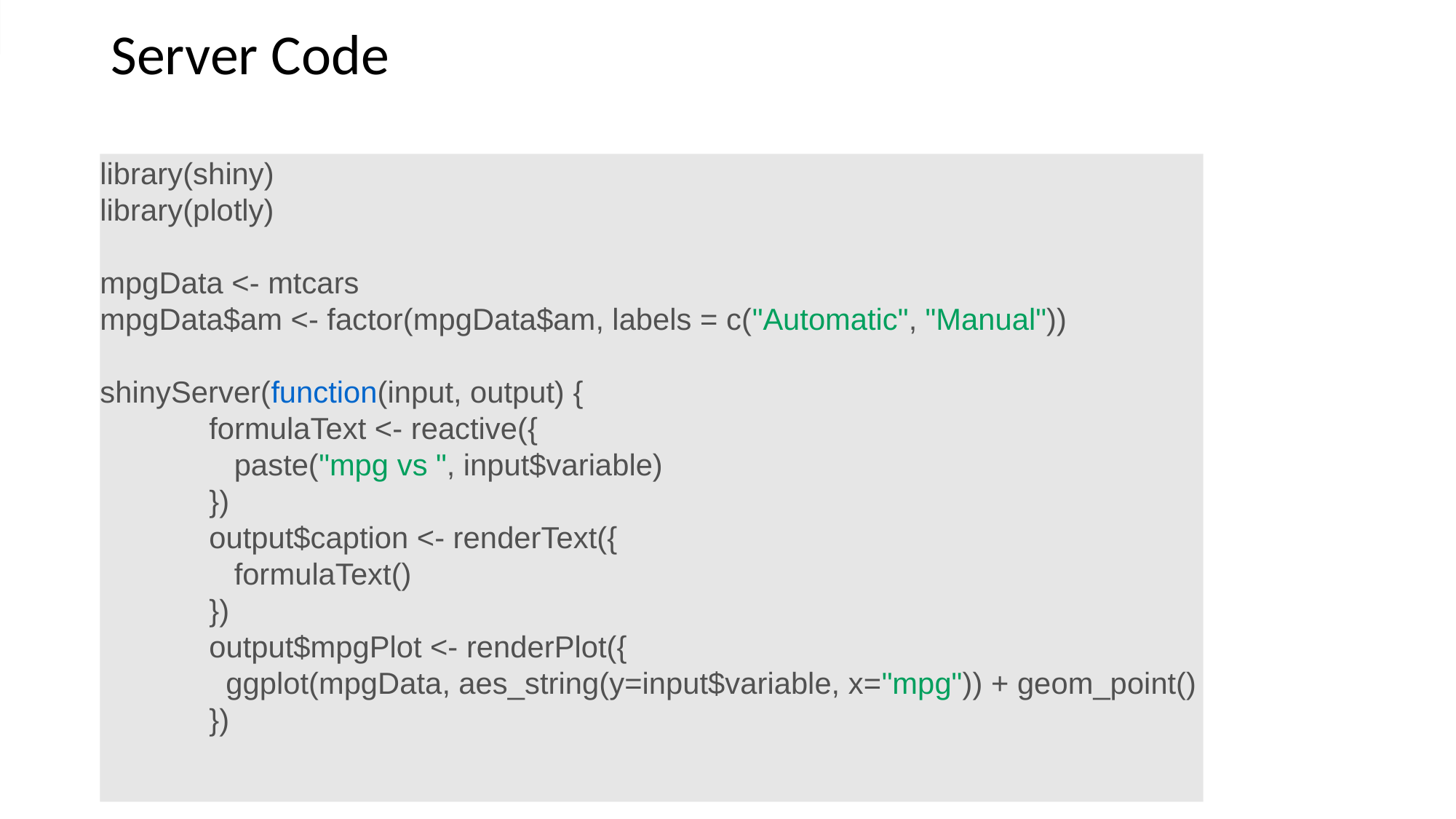

# Server Code
library(shiny)
library(plotly)

mpgData <- mtcars
mpgData$am <- factor(mpgData$am, labels = c("Automatic", "Manual"))

shinyServer(function(input, output) {
	formulaText <- reactive({
	   paste("mpg vs ", input$variable)
	})
	output$caption <- renderText({
	   formulaText()
	})
	output$mpgPlot <- renderPlot({
	  ggplot(mpgData, aes_string(y=input$variable, x="mpg")) + geom_point()
	})